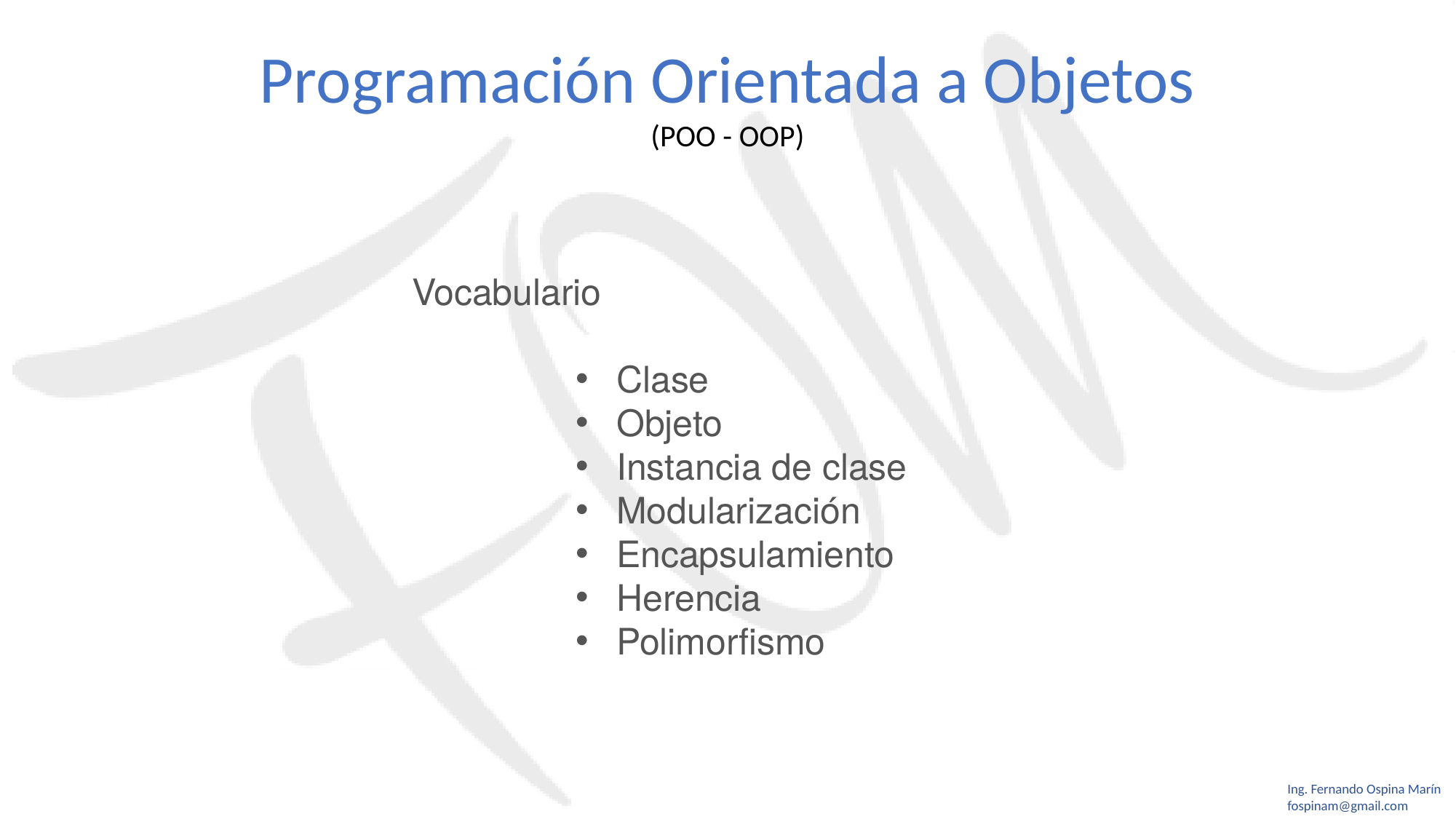

Programación Orientada a Objetos
(POO - OOP)
Vocabulario

Clase
Objeto
Instancia de clase
Modularización
Encapsulamiento
Herencia
Polimorfismo
Ing. Fernando Ospina Marín
fospinam@gmail.com